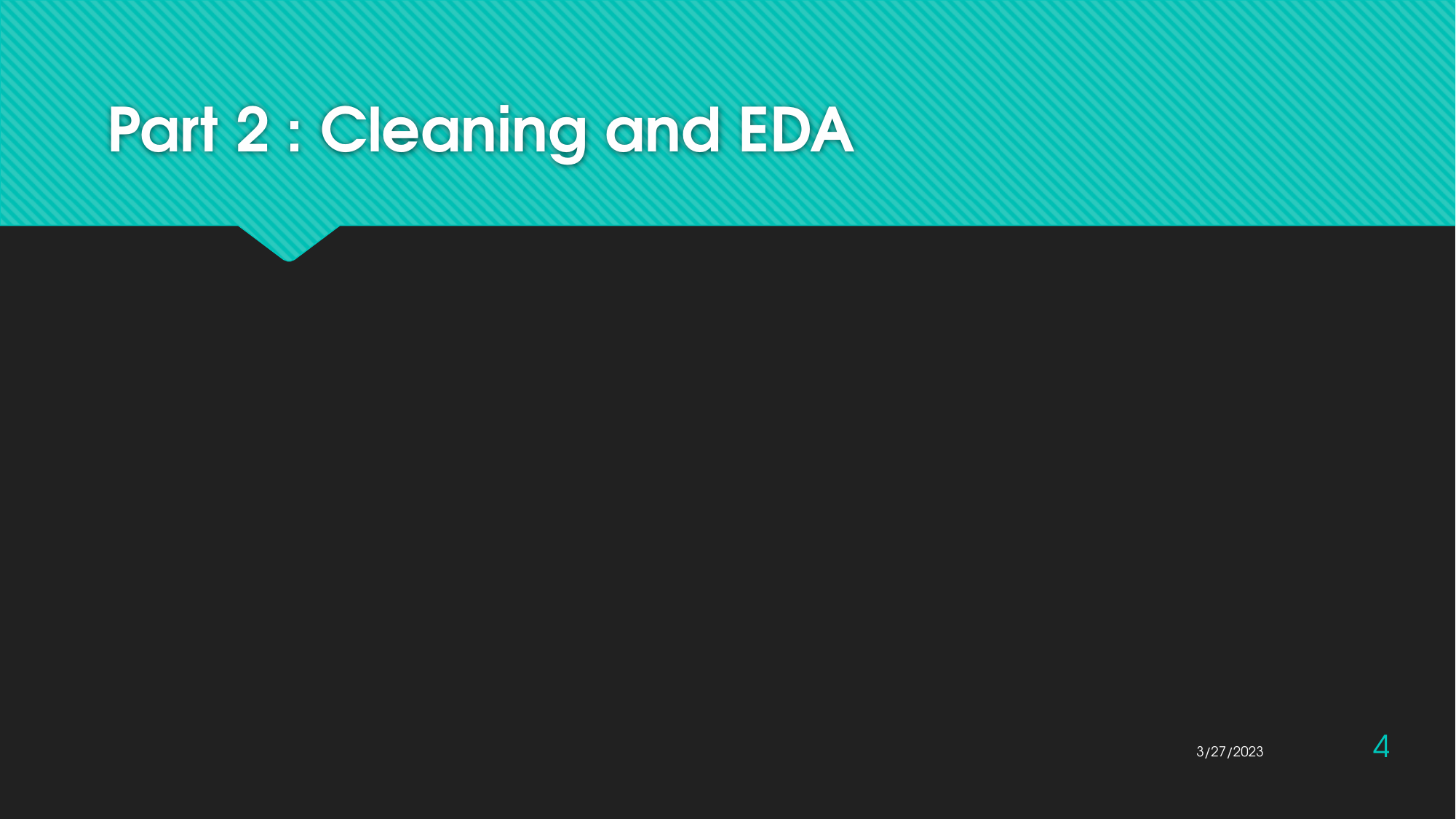

# Part 2 : Cleaning and EDA

4
3/27/2023